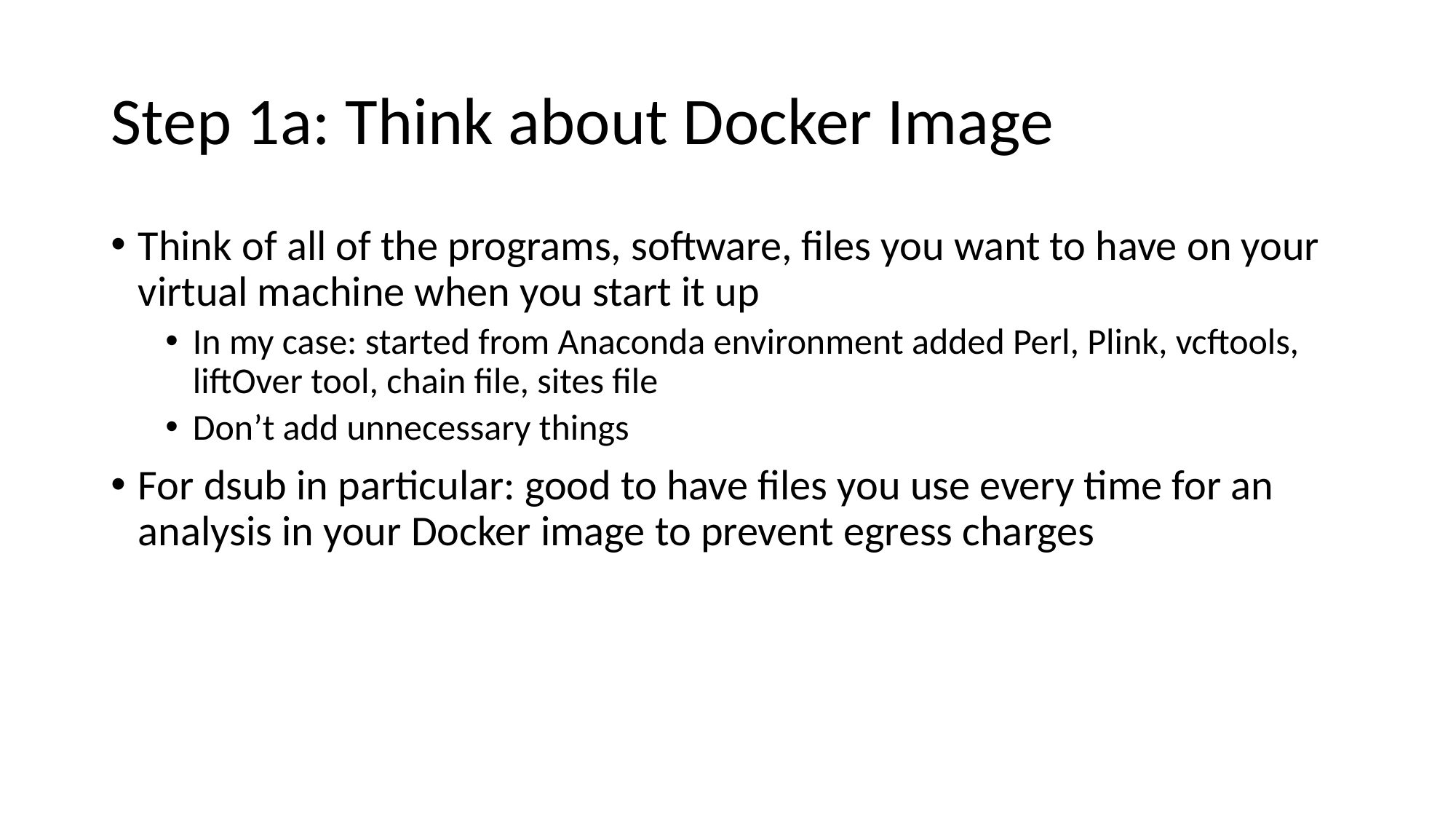

# Step 1a: Think about Docker Image
Think of all of the programs, software, files you want to have on your virtual machine when you start it up
In my case: started from Anaconda environment added Perl, Plink, vcftools, liftOver tool, chain file, sites file
Don’t add unnecessary things
For dsub in particular: good to have files you use every time for an analysis in your Docker image to prevent egress charges